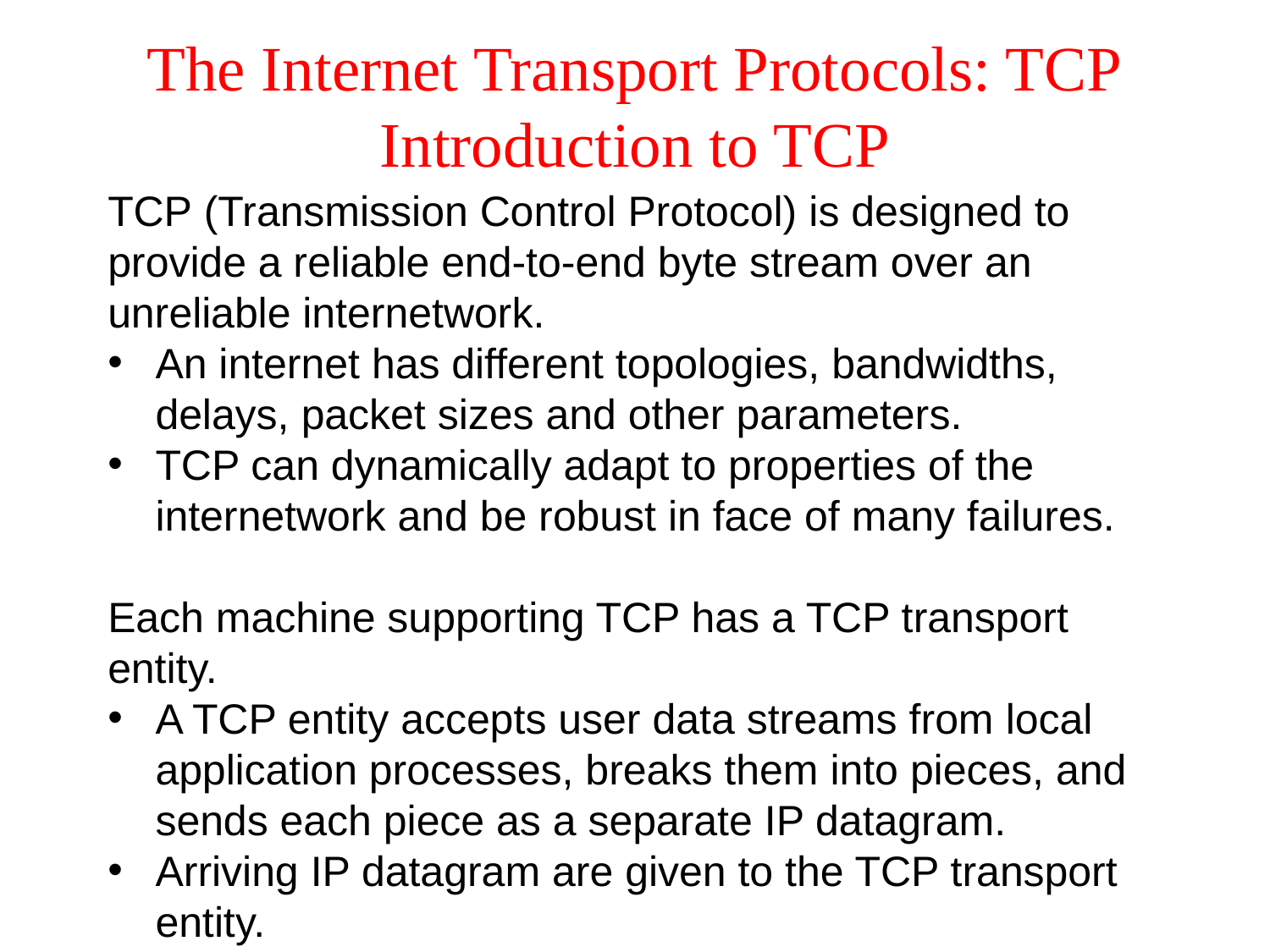

# The Internet Transport Protocols: TCP Introduction to TCP
TCP (Transmission Control Protocol) is designed to provide a reliable end-to-end byte stream over an unreliable internetwork.
An internet has different topologies, bandwidths, delays, packet sizes and other parameters.
TCP can dynamically adapt to properties of the internetwork and be robust in face of many failures.

Each machine supporting TCP has a TCP transport entity.
A TCP entity accepts user data streams from local application processes, breaks them into pieces, and sends each piece as a separate IP datagram.
Arriving IP datagram are given to the TCP transport entity.